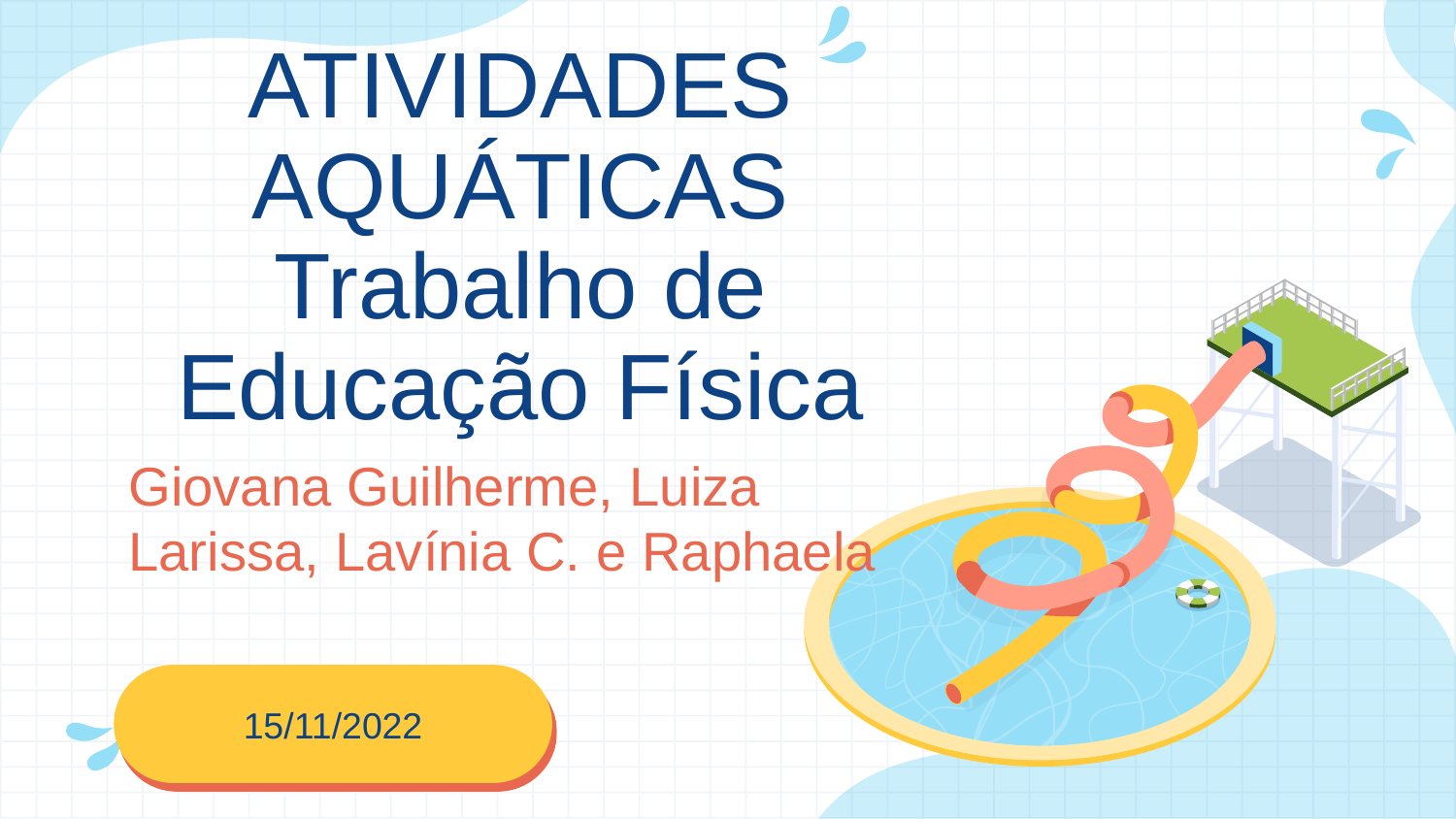

# ATIVIDADES AQUÁTICAS Trabalho de Educação Física

Giovana Guilherme, Luiza Larissa, Lavínia C. e Raphaela

15/11/2022